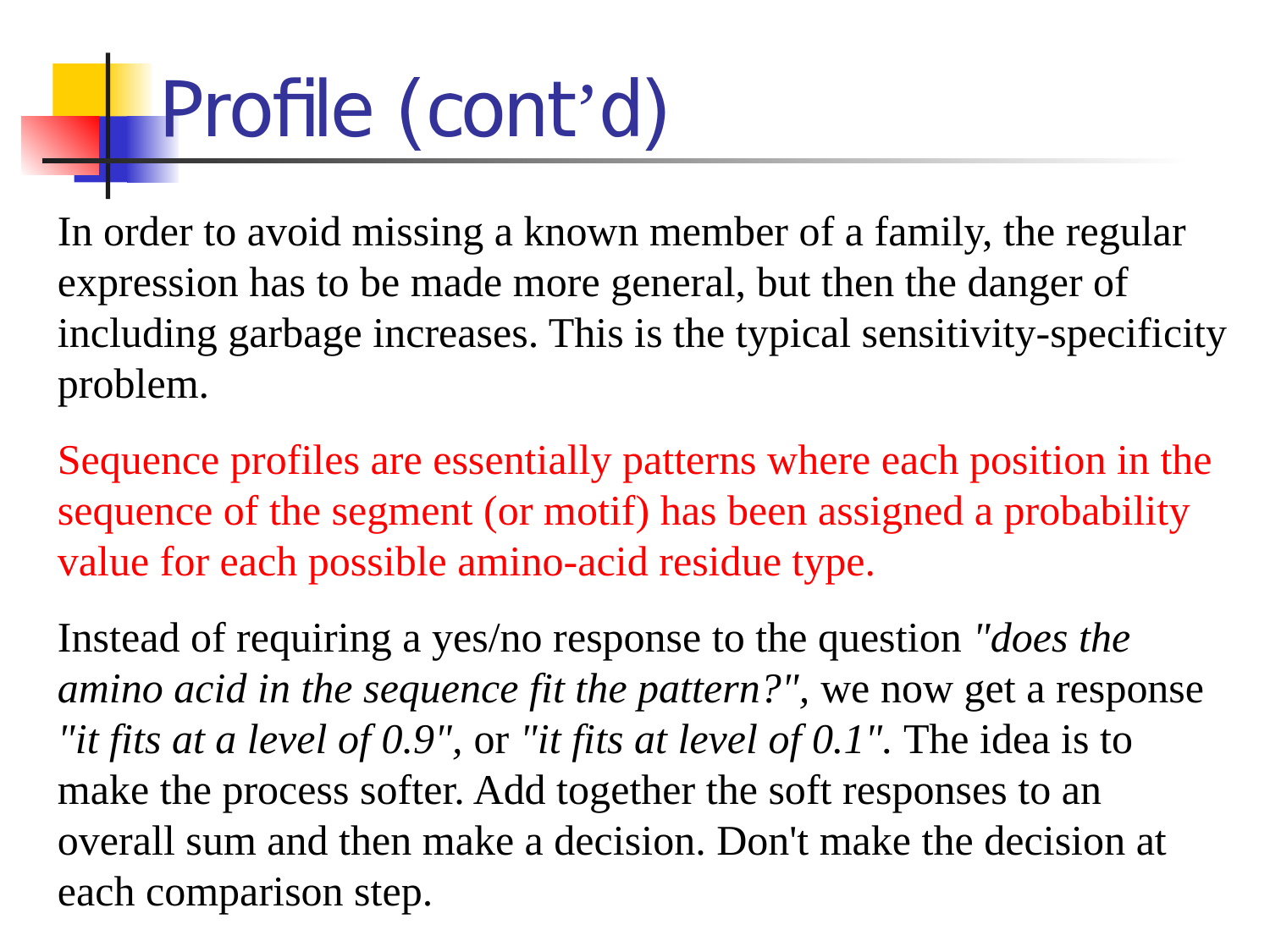

# Profile (cont’d)
In order to avoid missing a known member of a family, the regular expression has to be made more general, but then the danger of including garbage increases. This is the typical sensitivity-specificity problem.

Sequence profiles are essentially patterns where each position in the sequence of the segment (or motif) has been assigned a probability value for each possible amino-acid residue type.

Instead of requiring a yes/no response to the question "does the amino acid in the sequence fit the pattern?", we now get a response "it fits at a level of 0.9", or "it fits at level of 0.1". The idea is to make the process softer. Add together the soft responses to an overall sum and then make a decision. Don't make the decision at each comparison step.